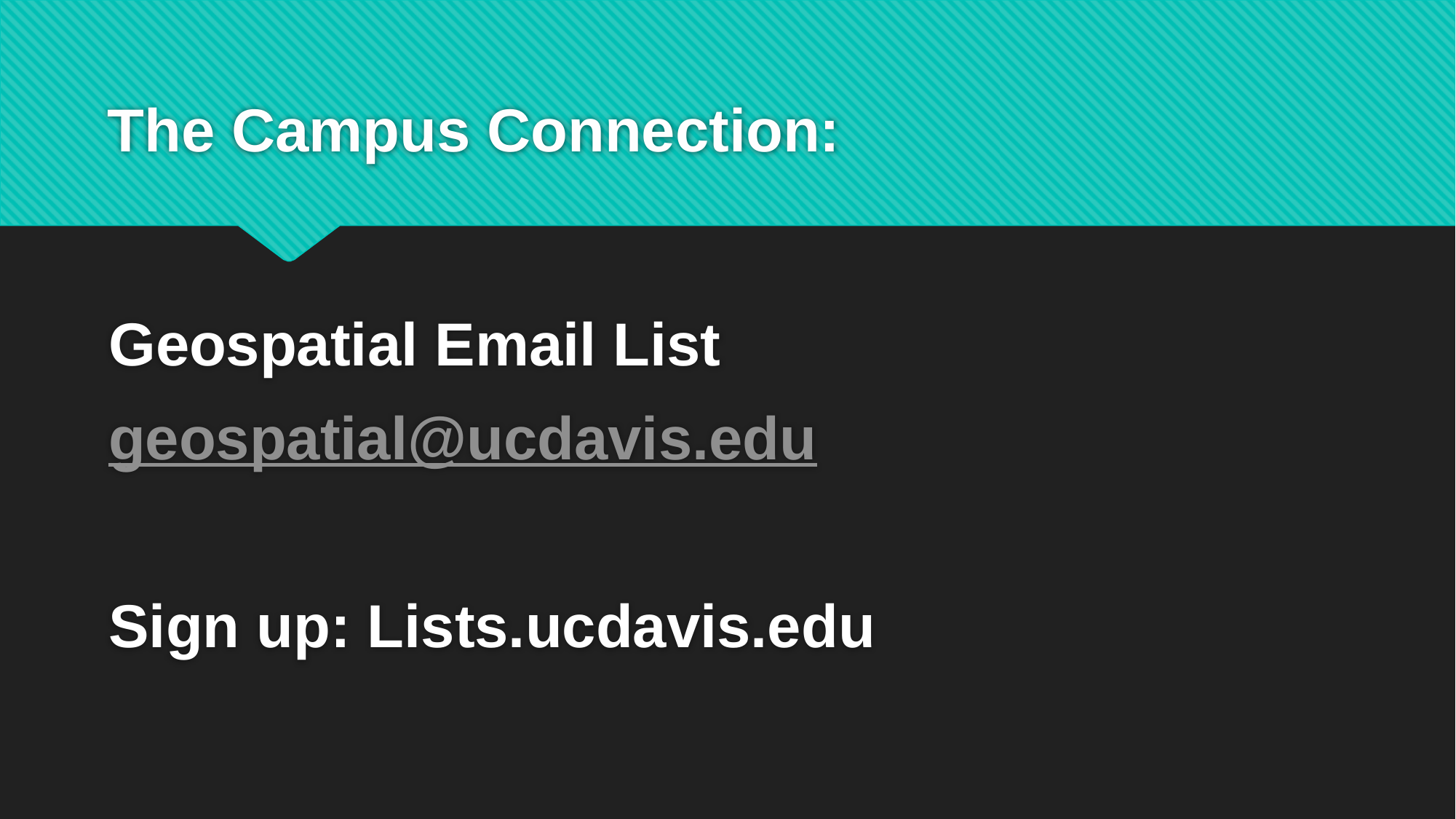

# The Campus Connection:
Geospatial Email List
geospatial@ucdavis.edu

Sign up: Lists.ucdavis.edu